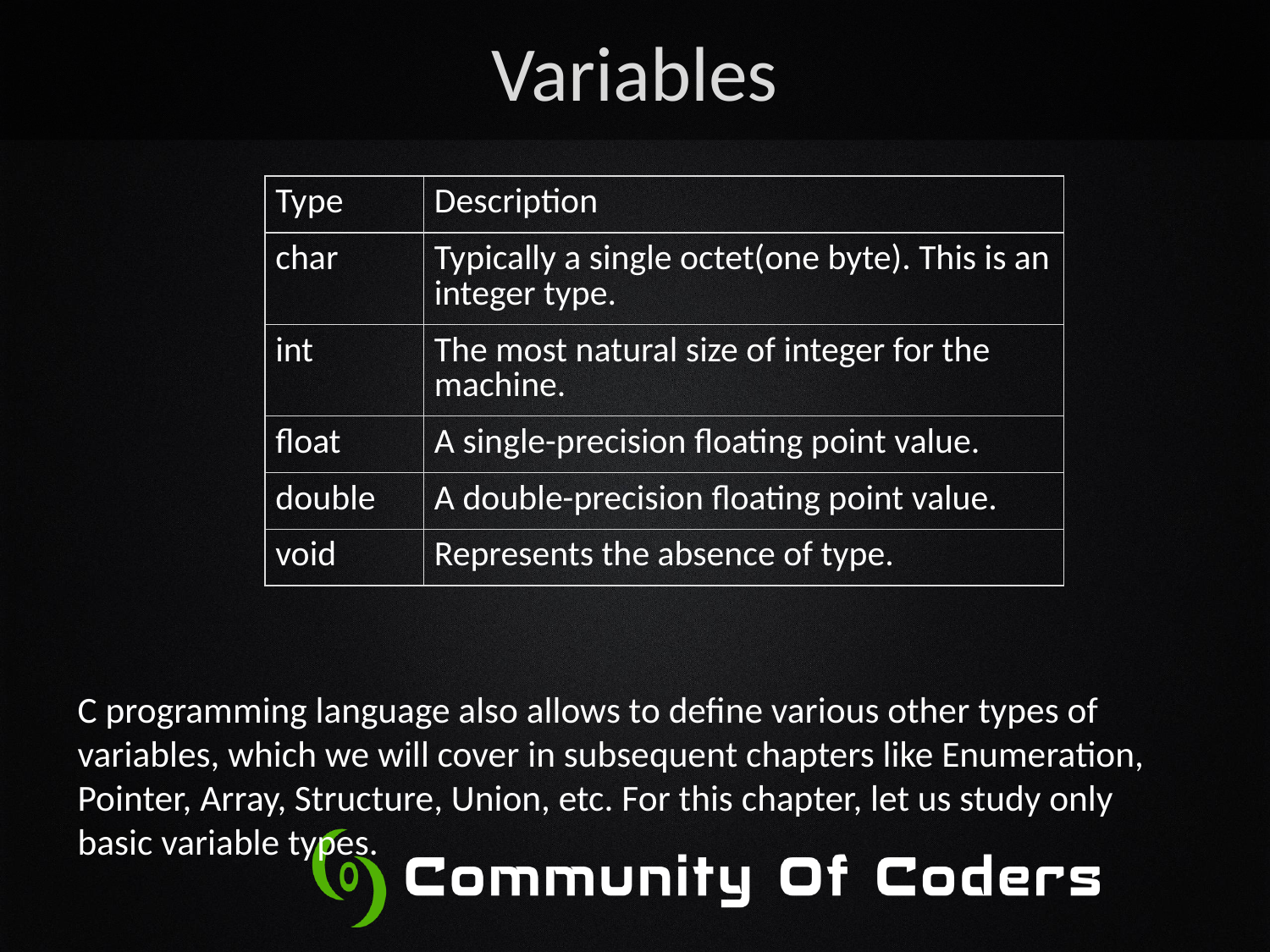

# Variables
| Type | Description |
| --- | --- |
| char | Typically a single octet(one byte). This is an integer type. |
| int | The most natural size of integer for the machine. |
| float | A single-precision floating point value. |
| double | A double-precision floating point value. |
| void | Represents the absence of type. |

C programming language also allows to define various other types of variables, which we will cover in subsequent chapters like Enumeration, Pointer, Array, Structure, Union, etc. For this chapter, let us study only basic variable types.